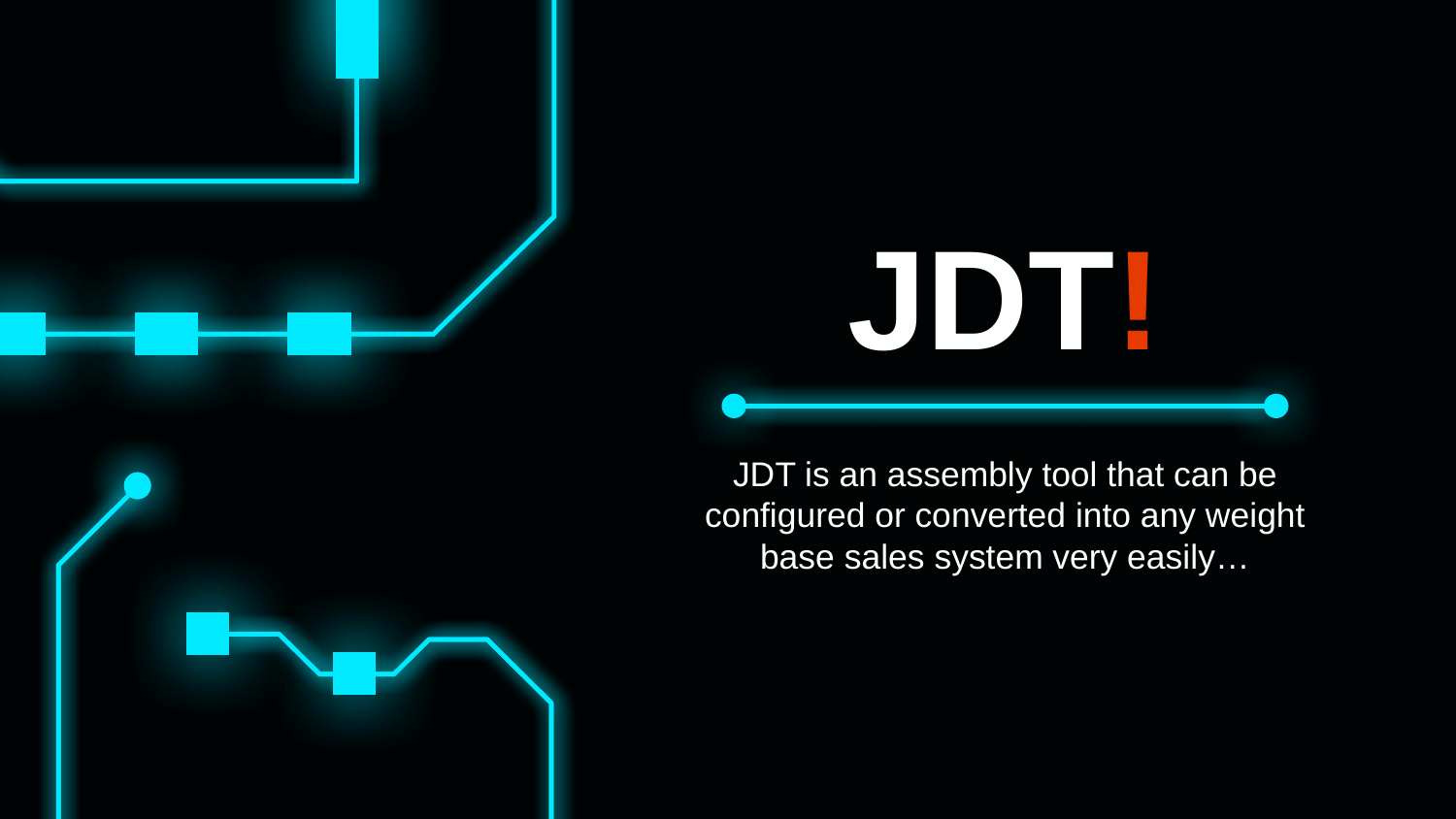

# JDT!

JDT is an assembly tool that can be configured or converted into any weight base sales system very easily…